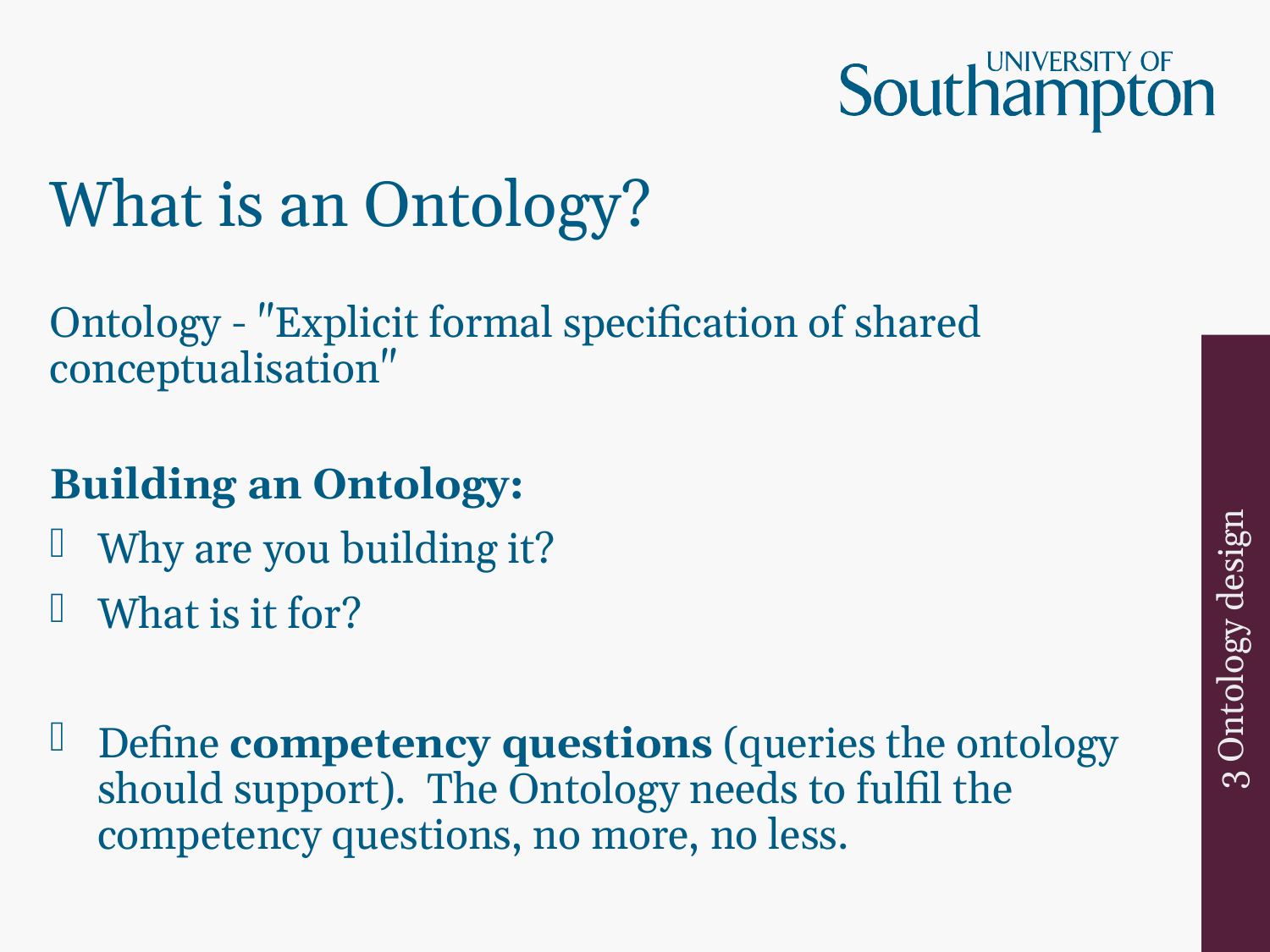

# What is an Ontology?
Ontology - "Explicit formal specification of shared conceptualisation"
Building an Ontology:
Why are you building it?
What is it for?

Define competency questions (queries the ontology should support).  The Ontology needs to fulfil the competency questions, no more, no less.

3 Ontology design